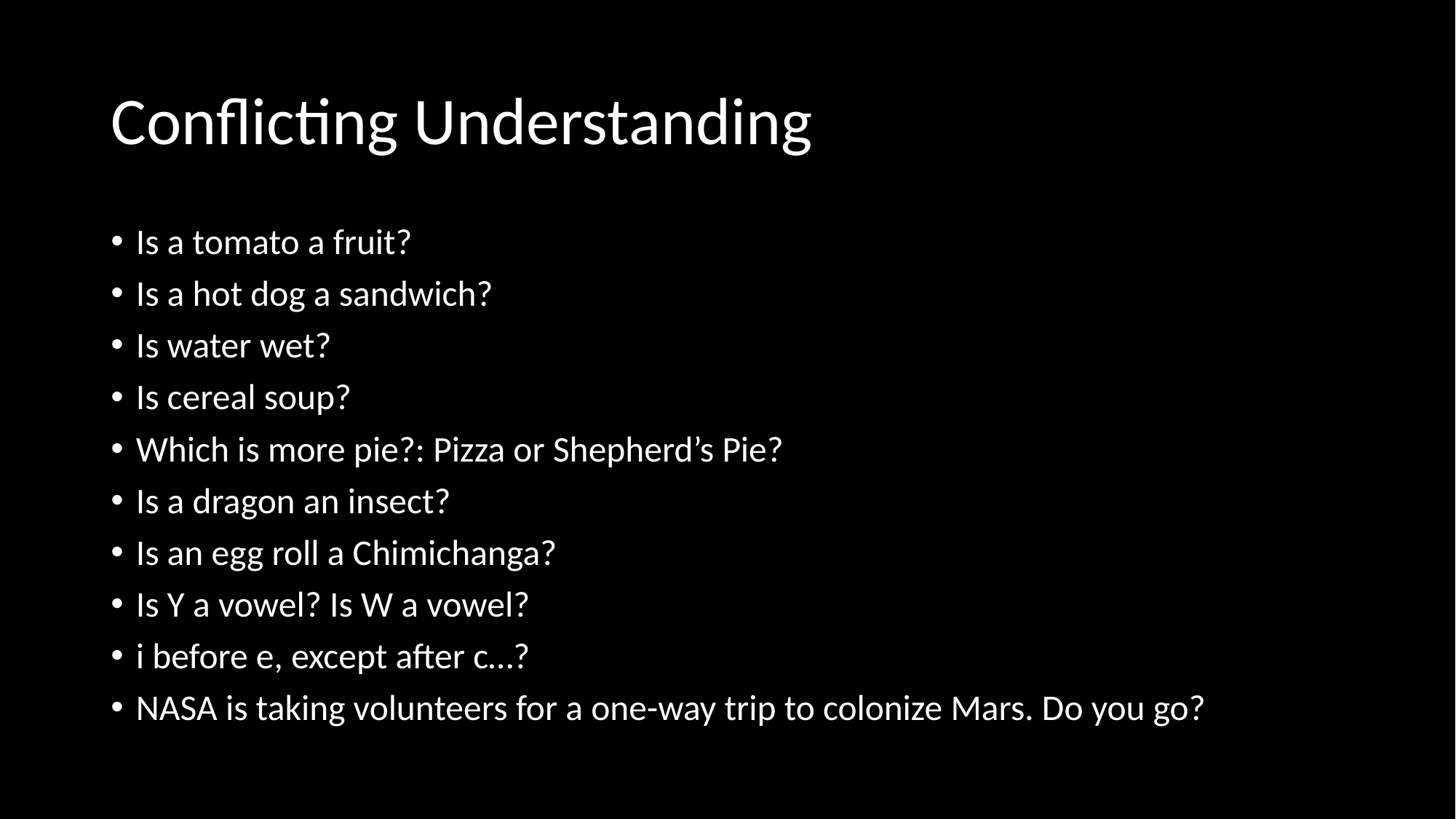

# Conflicting Understanding
Is a tomato a fruit?
Is a hot dog a sandwich?
Is water wet?
Is cereal soup?
Which is more pie?: Pizza or Shepherd’s Pie?
Is a dragon an insect?
Is an egg roll a Chimichanga?
Is Y a vowel? Is W a vowel?
i before e, except after c…?
NASA is taking volunteers for a one-way trip to colonize Mars. Do you go?